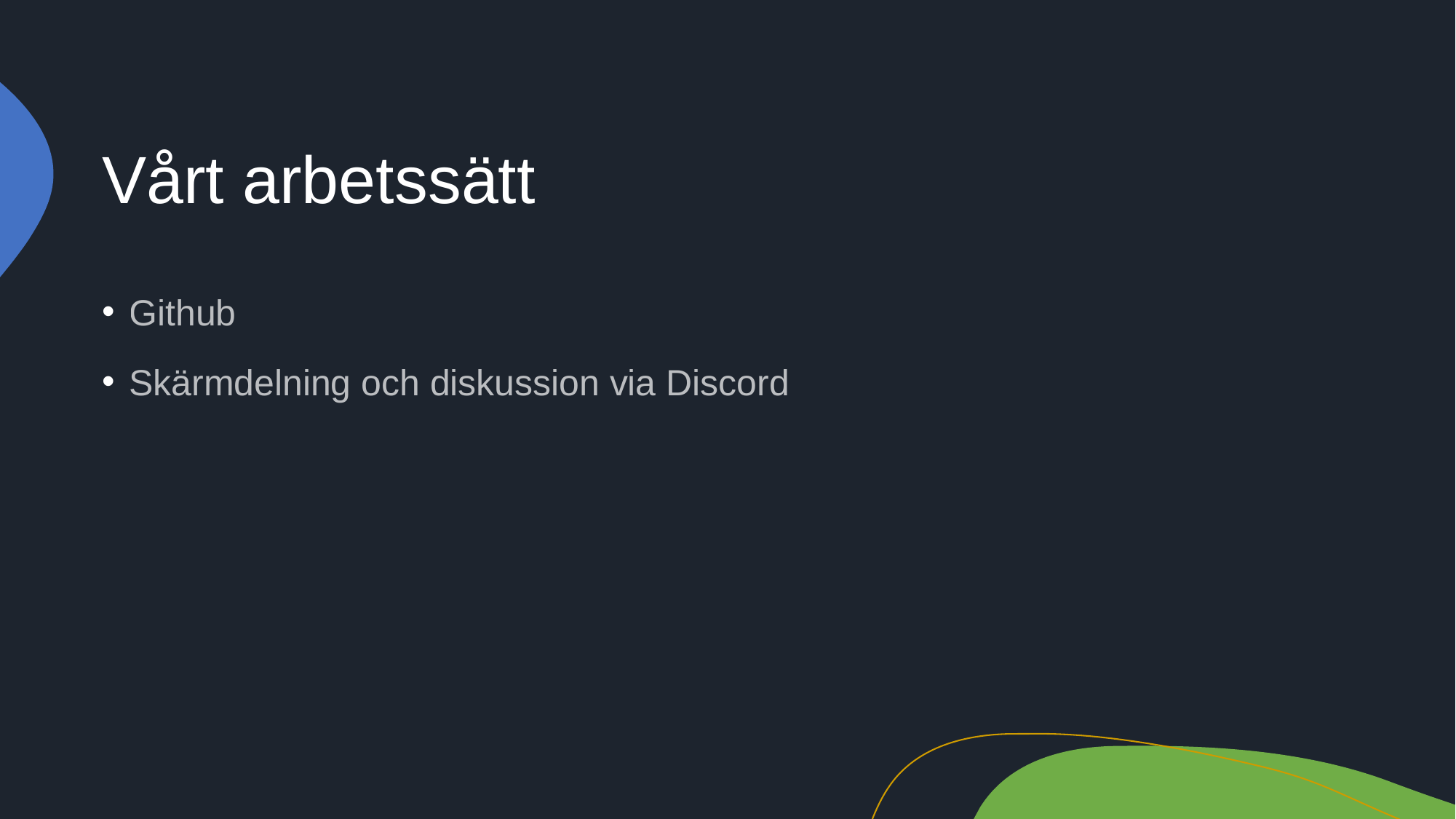

# Vårt arbetssätt
Github
Skärmdelning och diskussion via Discord